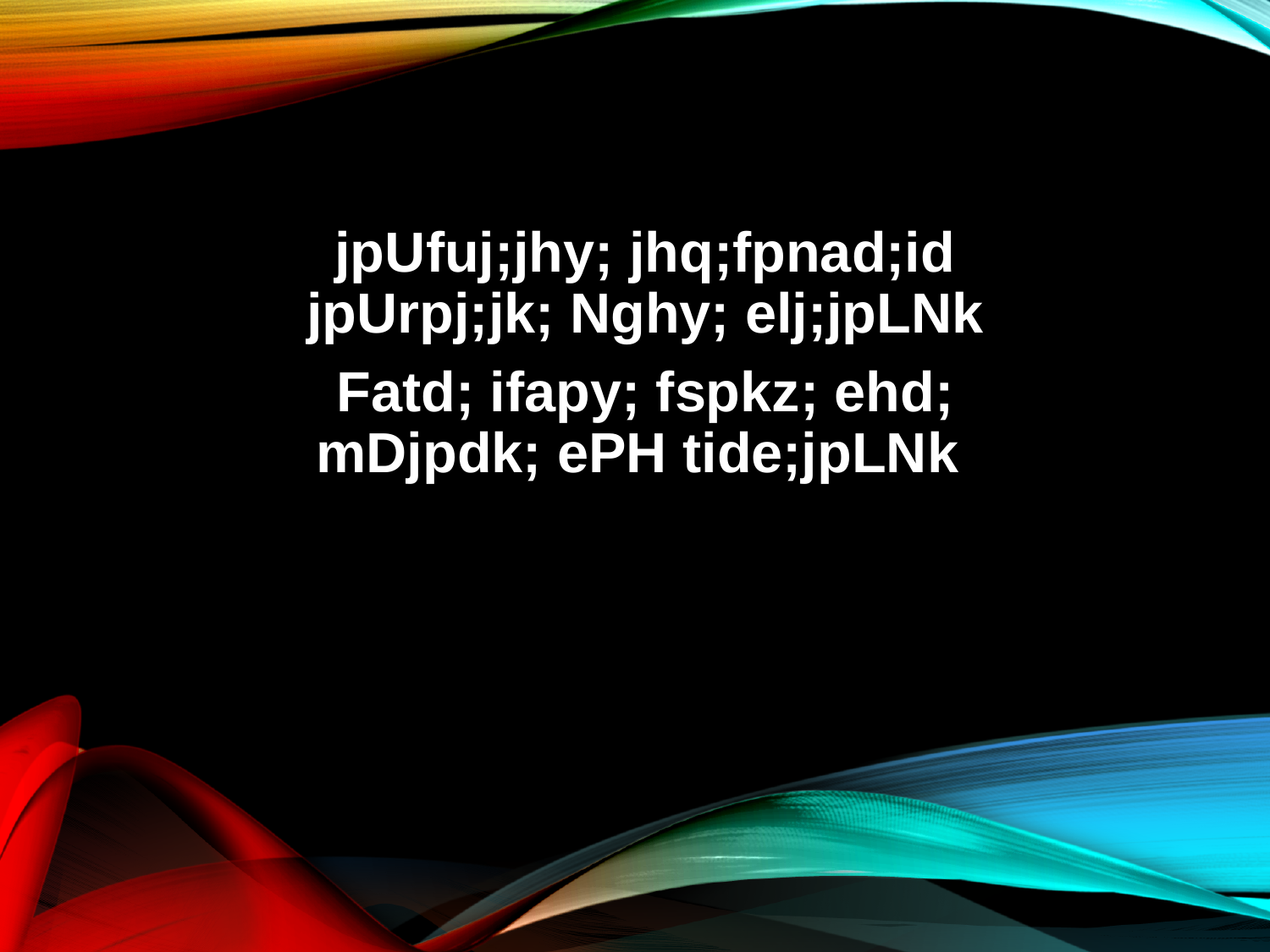

jpUfuj;jhy; jhq;fpnad;id
jpUrpj;jk; Nghy; elj;jpLNk
Fatd; ifapy; fspkz; ehd;
mDjpdk; ePH tide;jpLNk